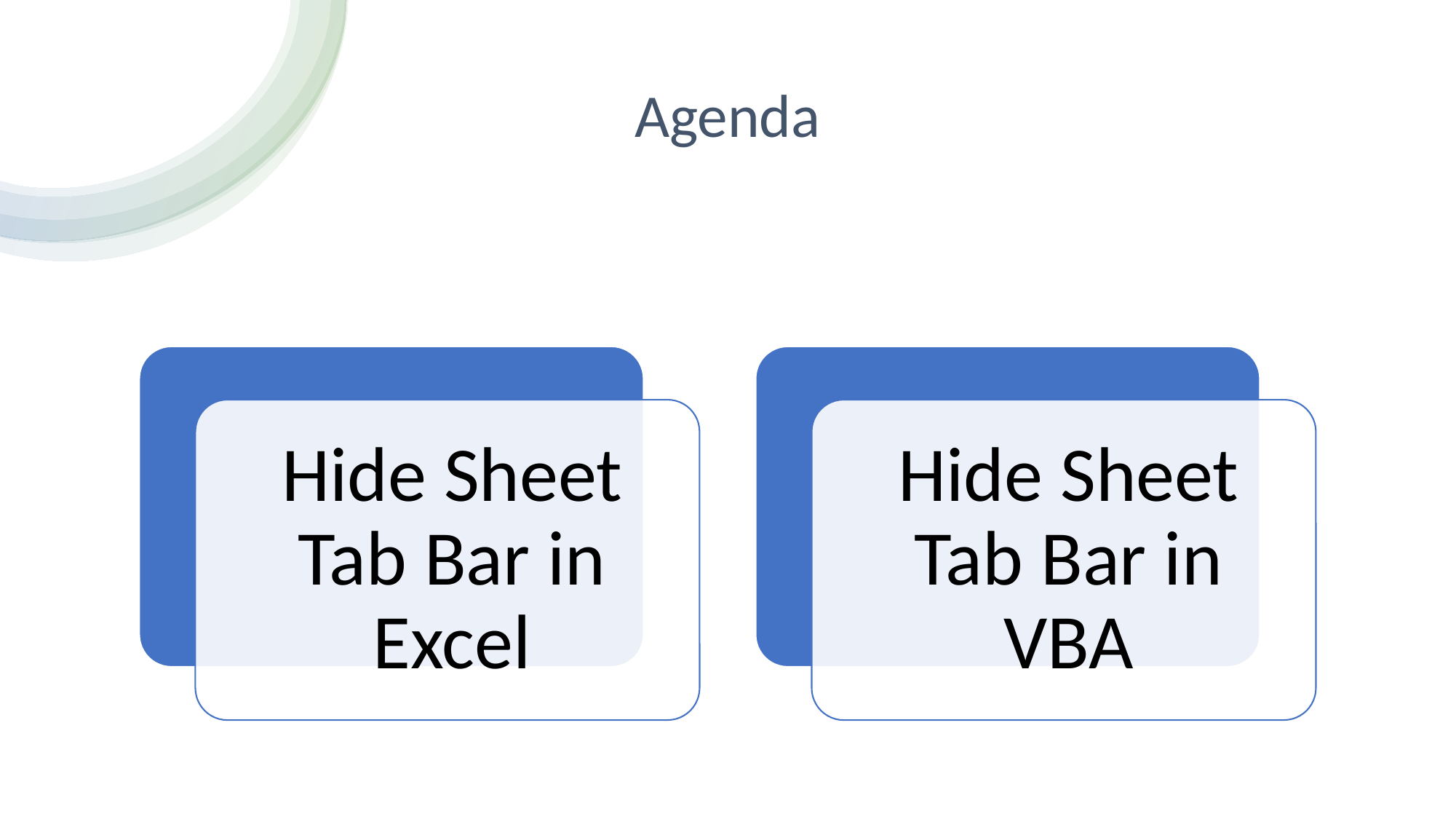

# Agenda
Hide Sheet Tab Bar in Excel
Hide Sheet Tab Bar in VBA